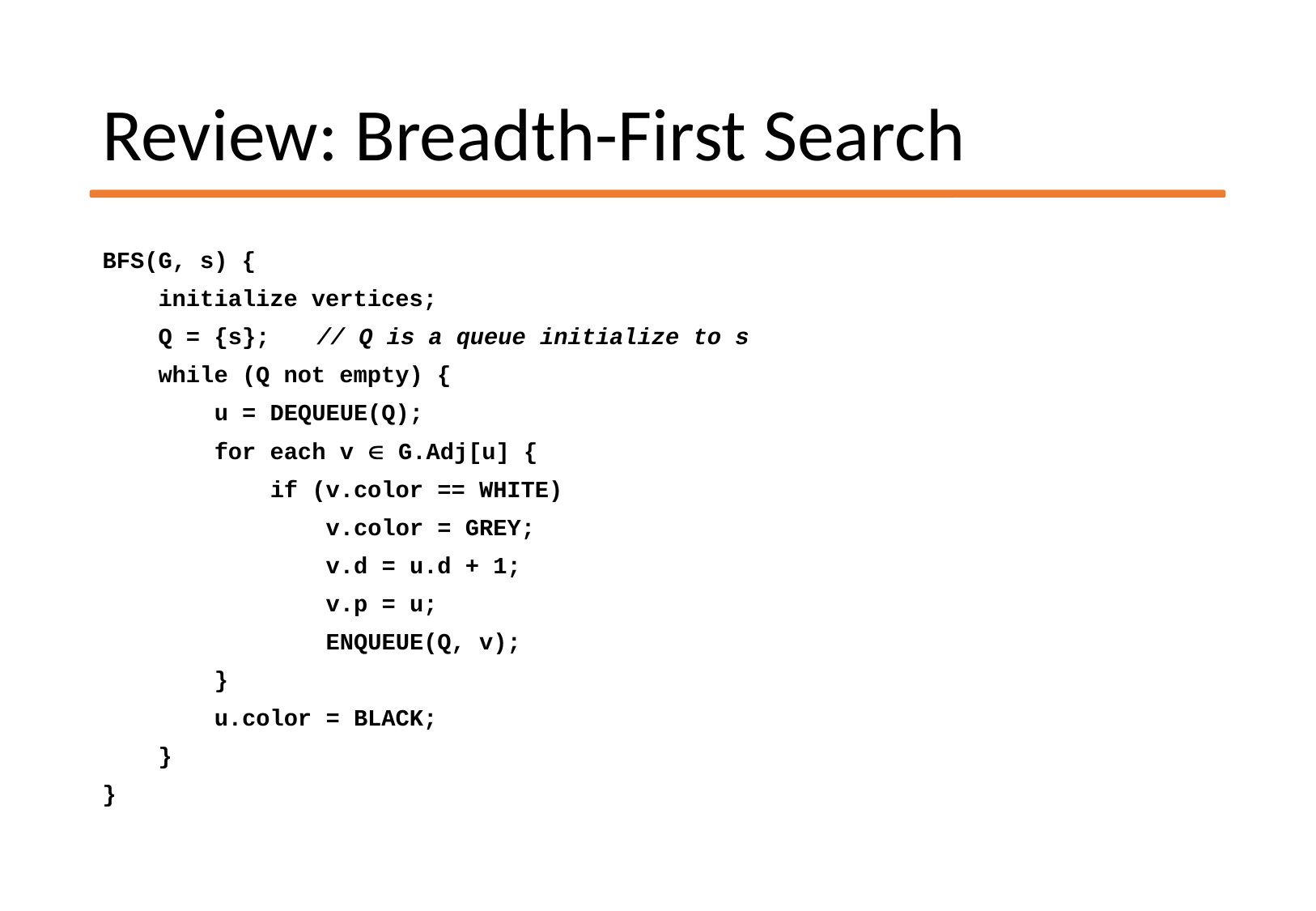

# Review: Breadth-First Search
BFS(G, s) {
    initialize vertices;
    Q = {s};		// Q is a queue initialize to s
    while (Q not empty) {
        u = DEQUEUE(Q);
        for each v ∈ G.Adj[u] {
            if (v.color == WHITE)
                v.color = GREY;
                v.d = u.d + 1;
                v.p = u;
                ENQUEUE(Q, v);
        }
        u.color = BLACK;
    }
}